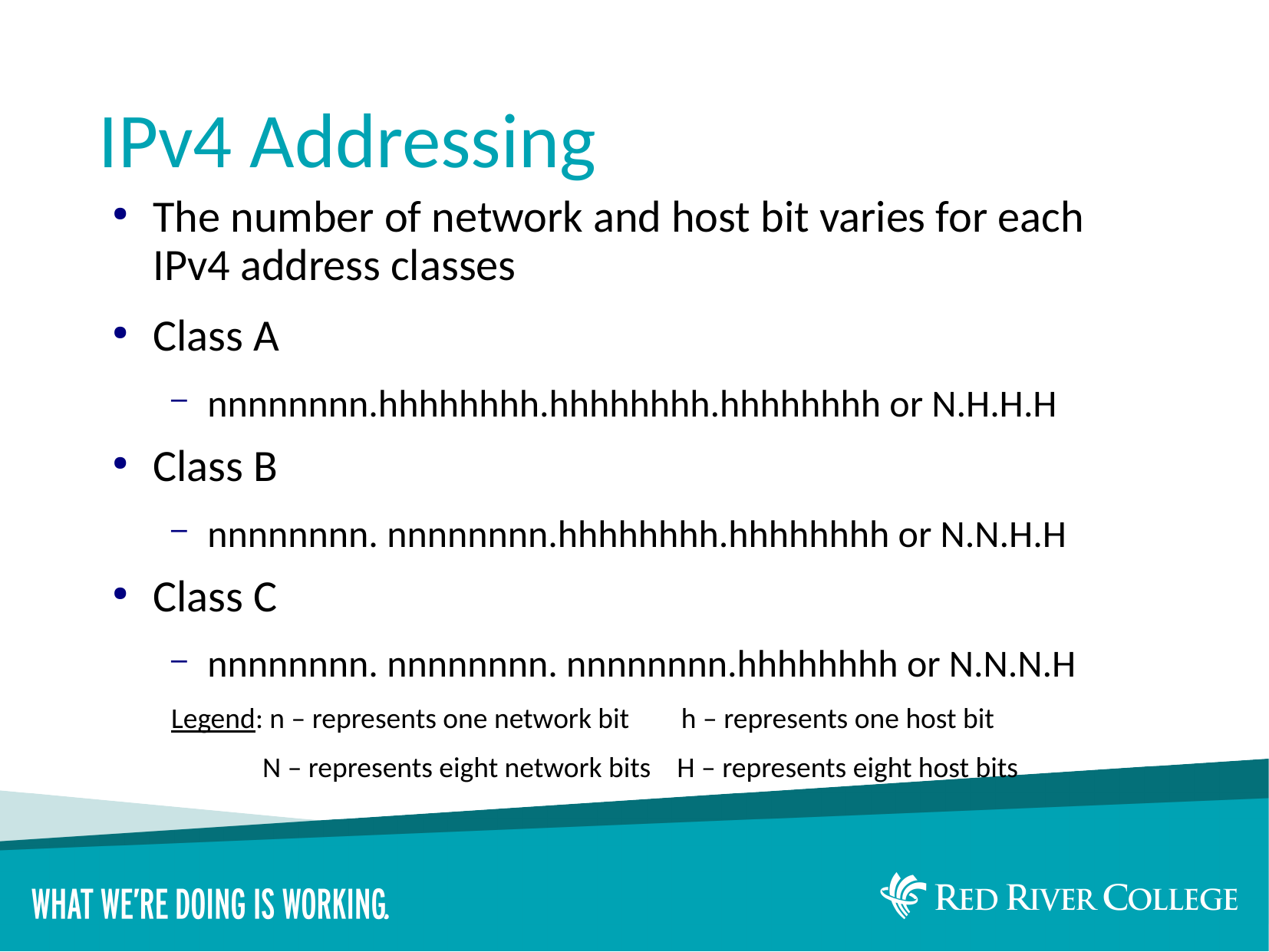

# IPv4 Addressing
The number of network and host bit varies for each IPv4 address classes
Class A
nnnnnnnn.hhhhhhhh.hhhhhhhh.hhhhhhhh or N.H.H.H
Class B
nnnnnnnn. nnnnnnnn.hhhhhhhh.hhhhhhhh or N.N.H.H
Class C
nnnnnnnn. nnnnnnnn. nnnnnnnn.hhhhhhhh or N.N.N.H
Legend: n – represents one network bit        h – represents one host bit
              N – represents eight network bits    H – represents eight host bits